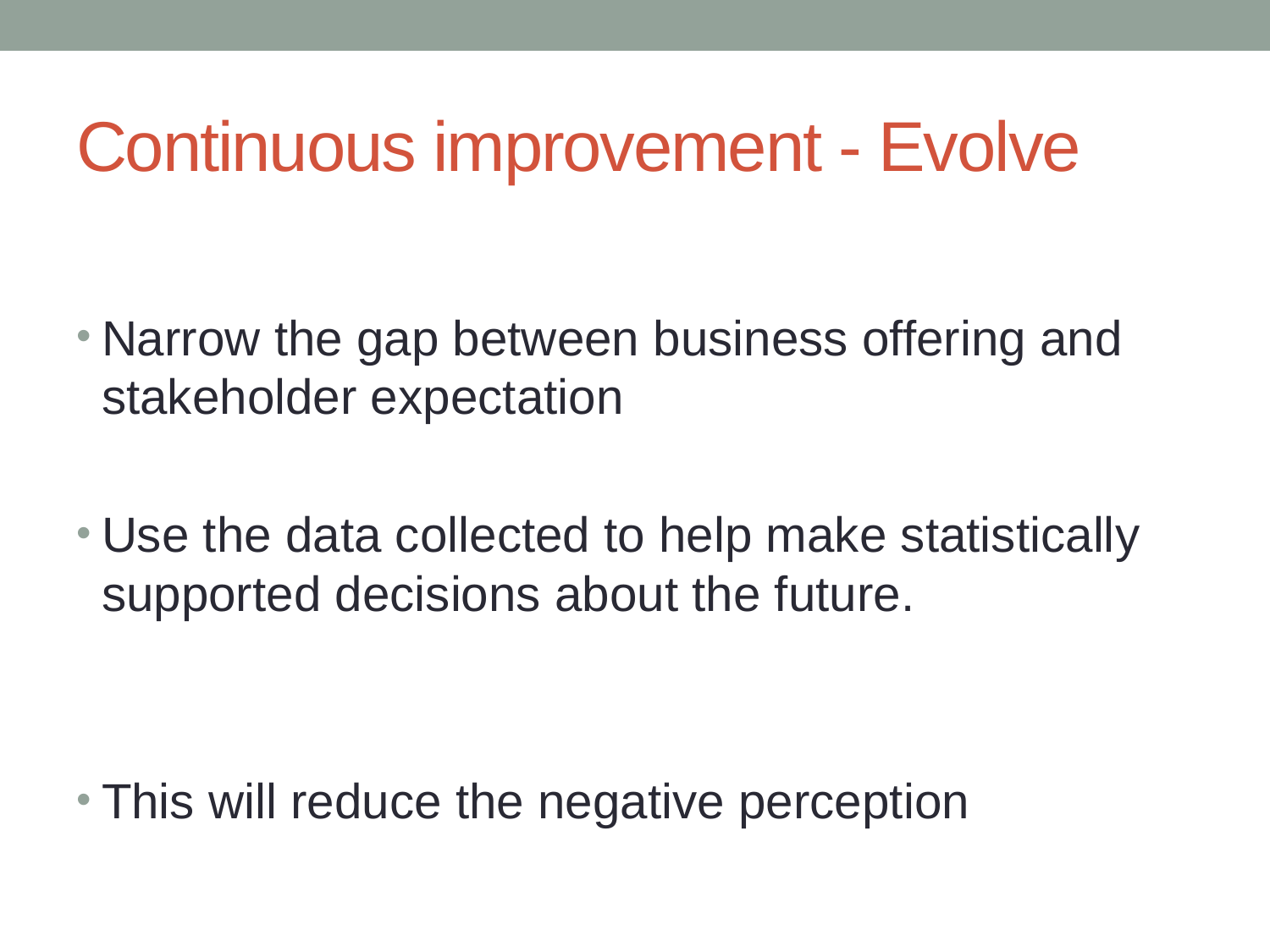

# Continuous improvement - Evolve

Narrow the gap between business offering and stakeholder expectation

Use the data collected to help make statistically supported decisions about the future.

This will reduce the negative perception